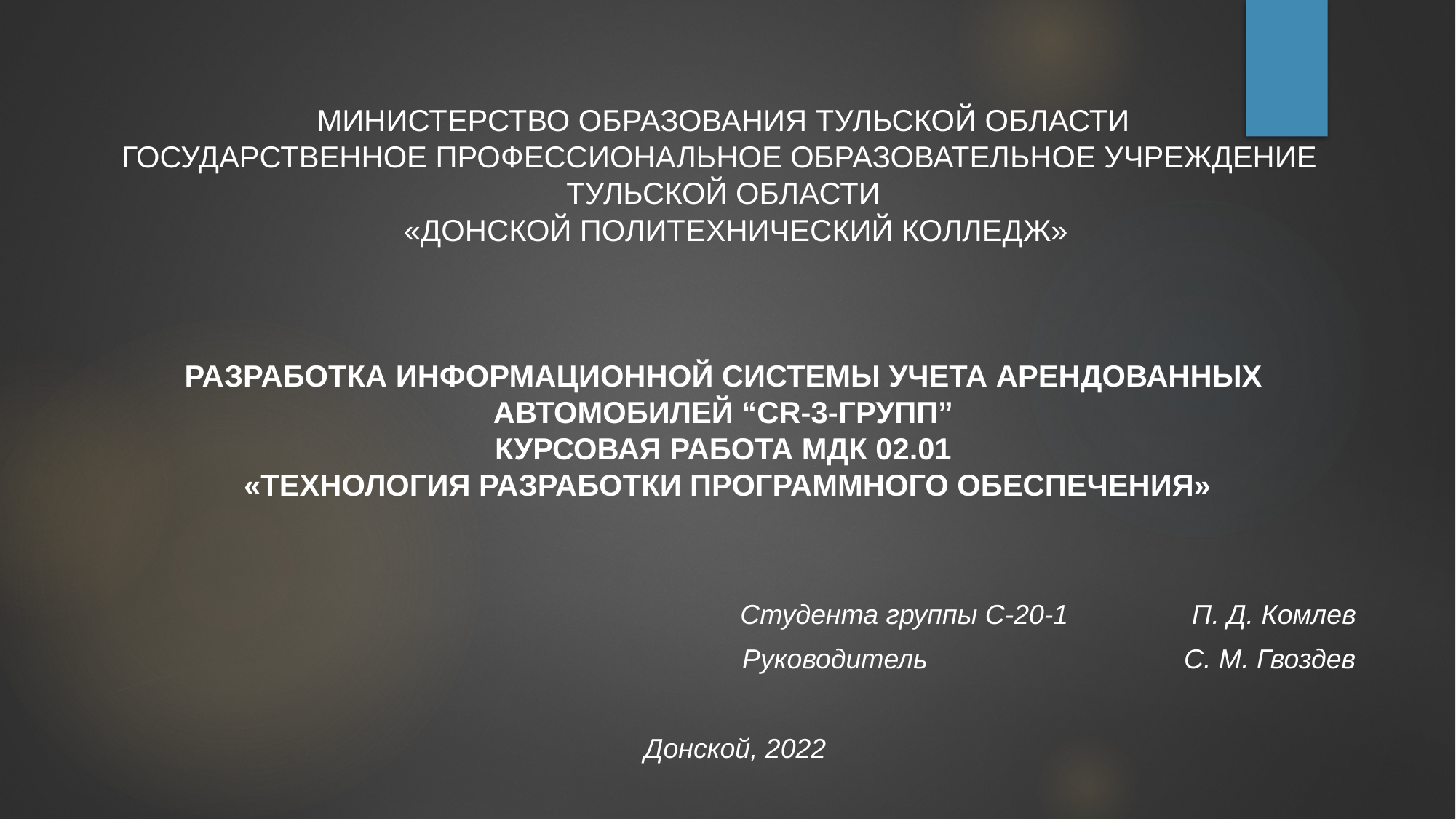

Министерство образования Тульской области
Государственное профессиональное образовательное учреждение
Тульской области
   «Донской политехнический колледж»
РАЗРАБОТКА ИНФОРМАЦИОННОЙ СИСТЕМЫ УЧЕТА АРЕНДОВАННЫХ АВТОМОБИЛЕЙ “CR-3-ГРУПП”
Курсовая работа МДК 02.01
 «Технология разработки программного обеспечения»
Студента группы С-20-1 	  П. Д. Комлев
Руководитель 		               С. М. Гвоздев

Донской, 2022